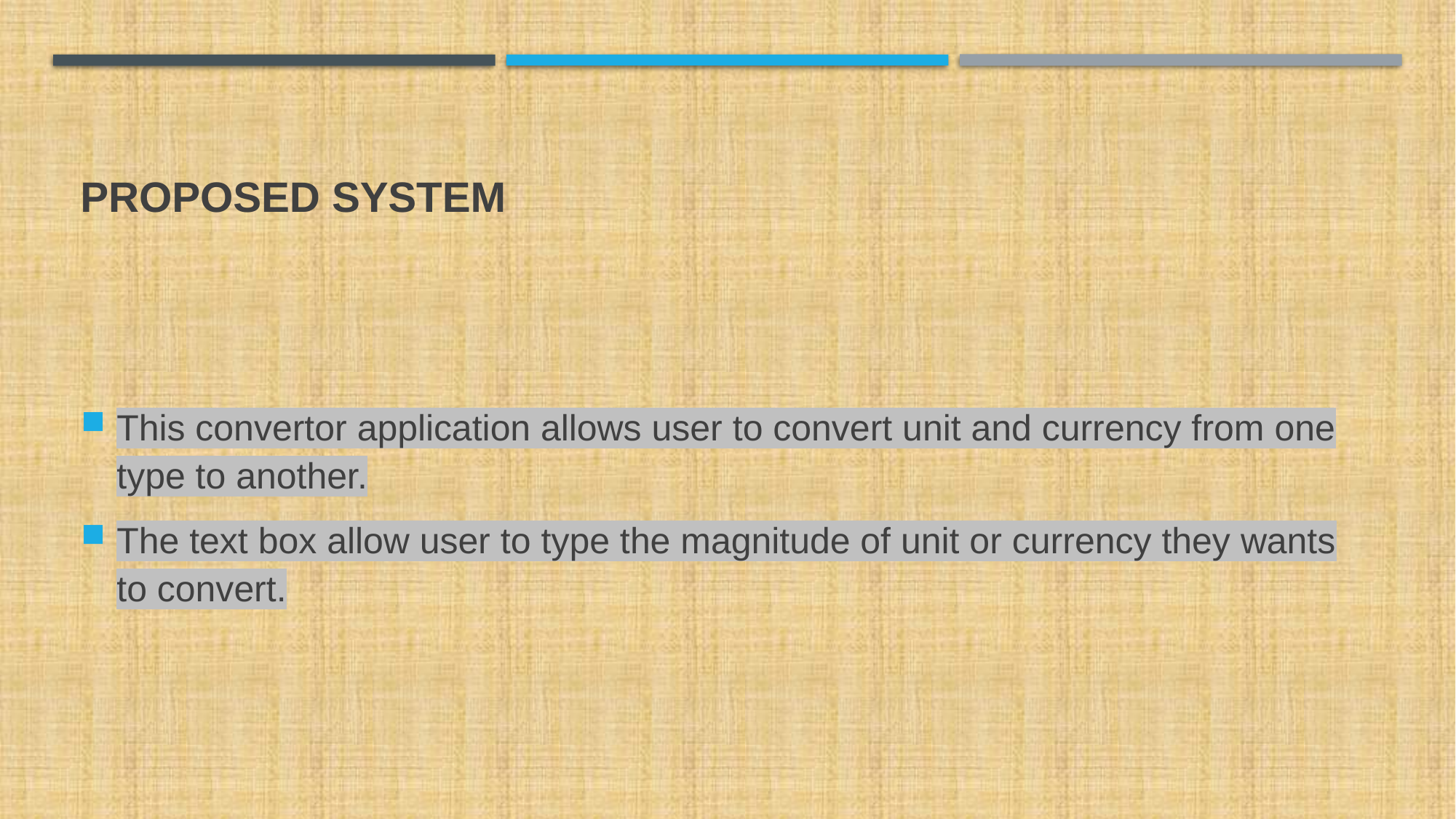

# Proposed system
This convertor application allows user to convert unit and currency from one type to another.
The text box allow user to type the magnitude of unit or currency they wants to convert.